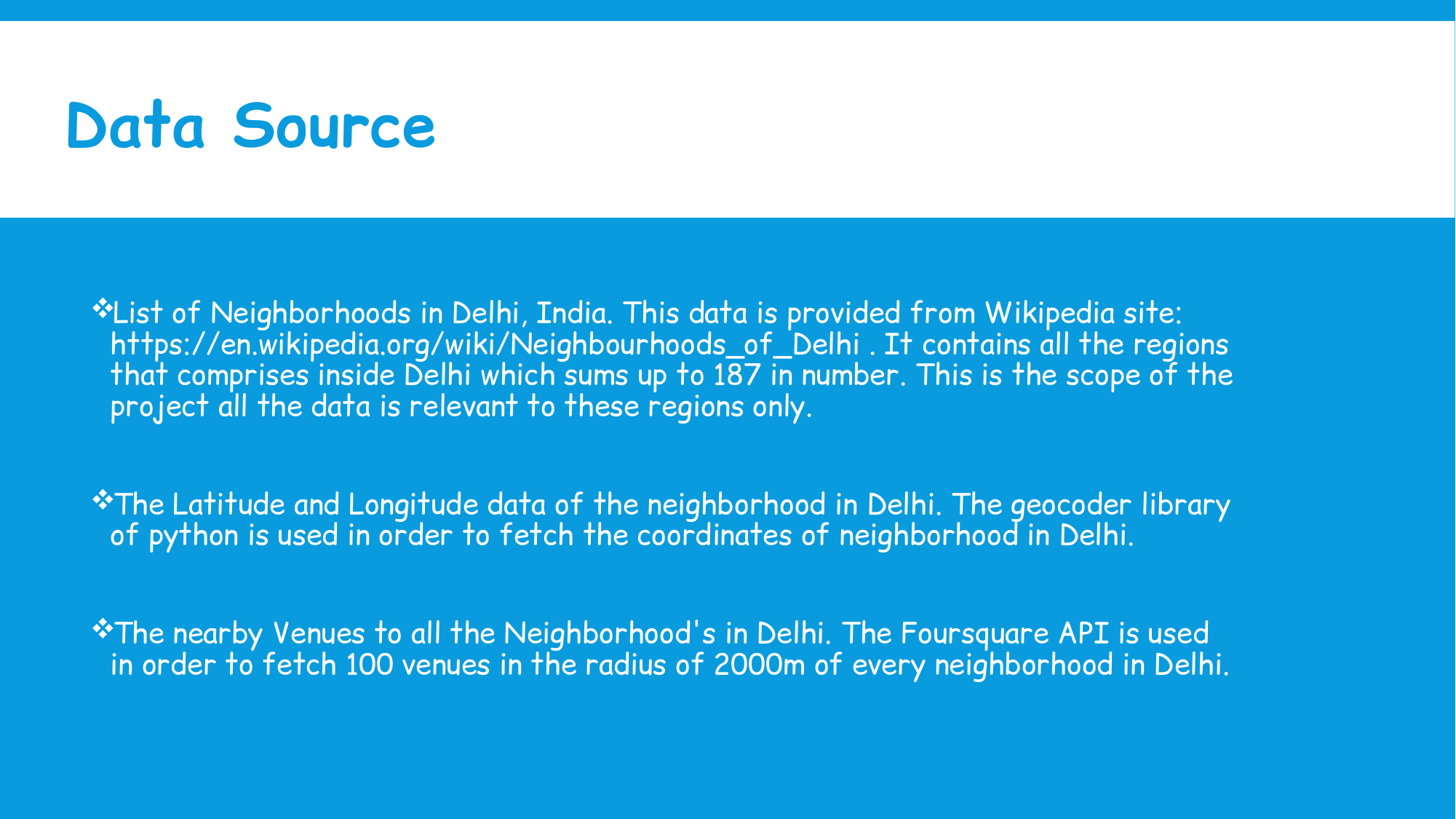

Data Source

List of Neighborhoods in Delhi, India. This data is provided from Wikipedia site: https://en.wikipedia.org/wiki/Neighbourhoods_of_Delhi . It contains all the regions that comprises inside Delhi which sums up to 187 in number. This is the scope of the project all the data is relevant to these regions only.

The Latitude and Longitude data of the neighborhood in Delhi. The geocoder library of python is used in order to fetch the coordinates of neighborhood in Delhi.

The nearby Venues to all the Neighborhood's in Delhi. The Foursquare API is used in order to fetch 100 venues in the radius of 2000m of every neighborhood in Delhi.